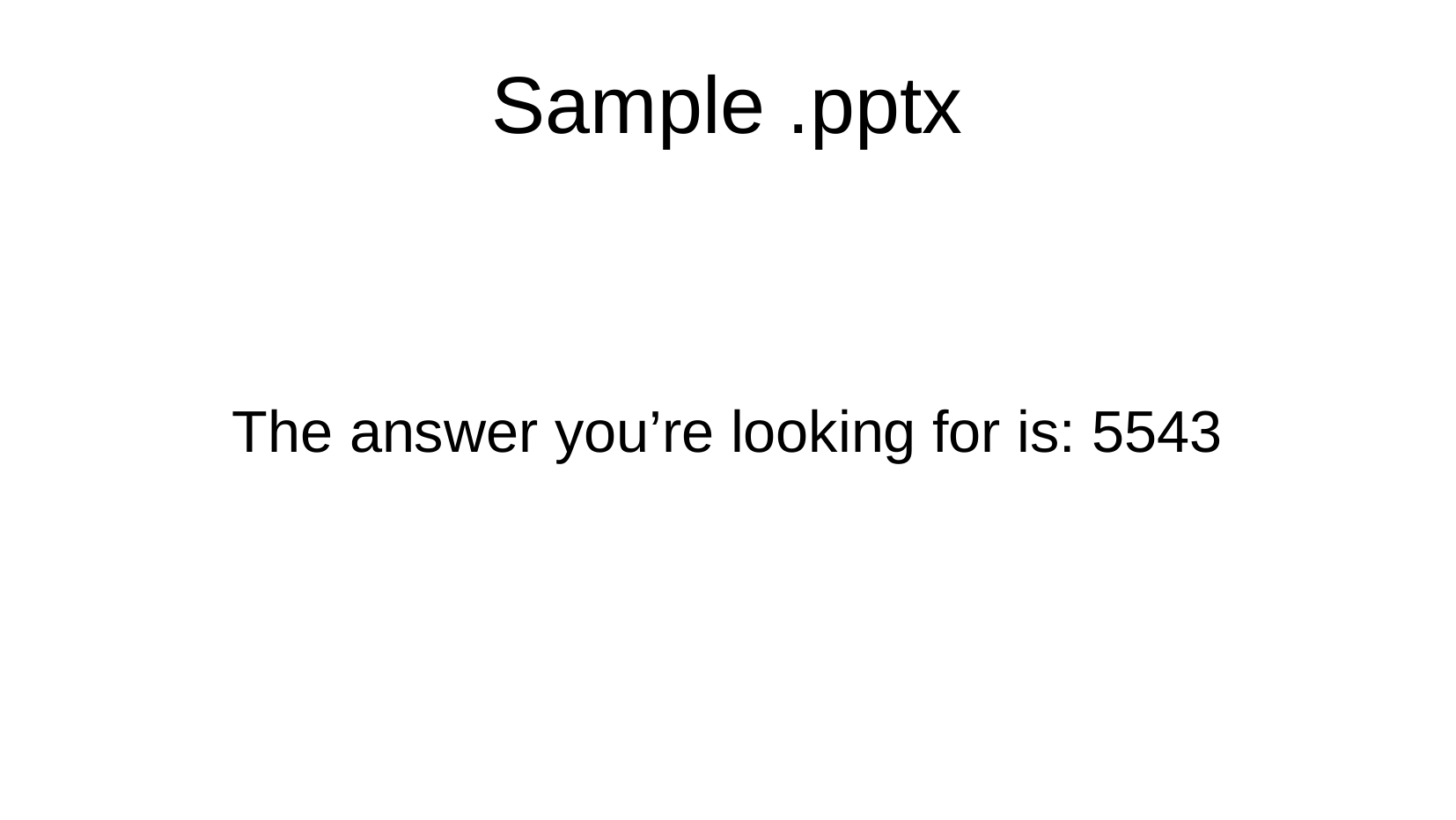

# Sample .pptx
The answer you’re looking for is: 5543